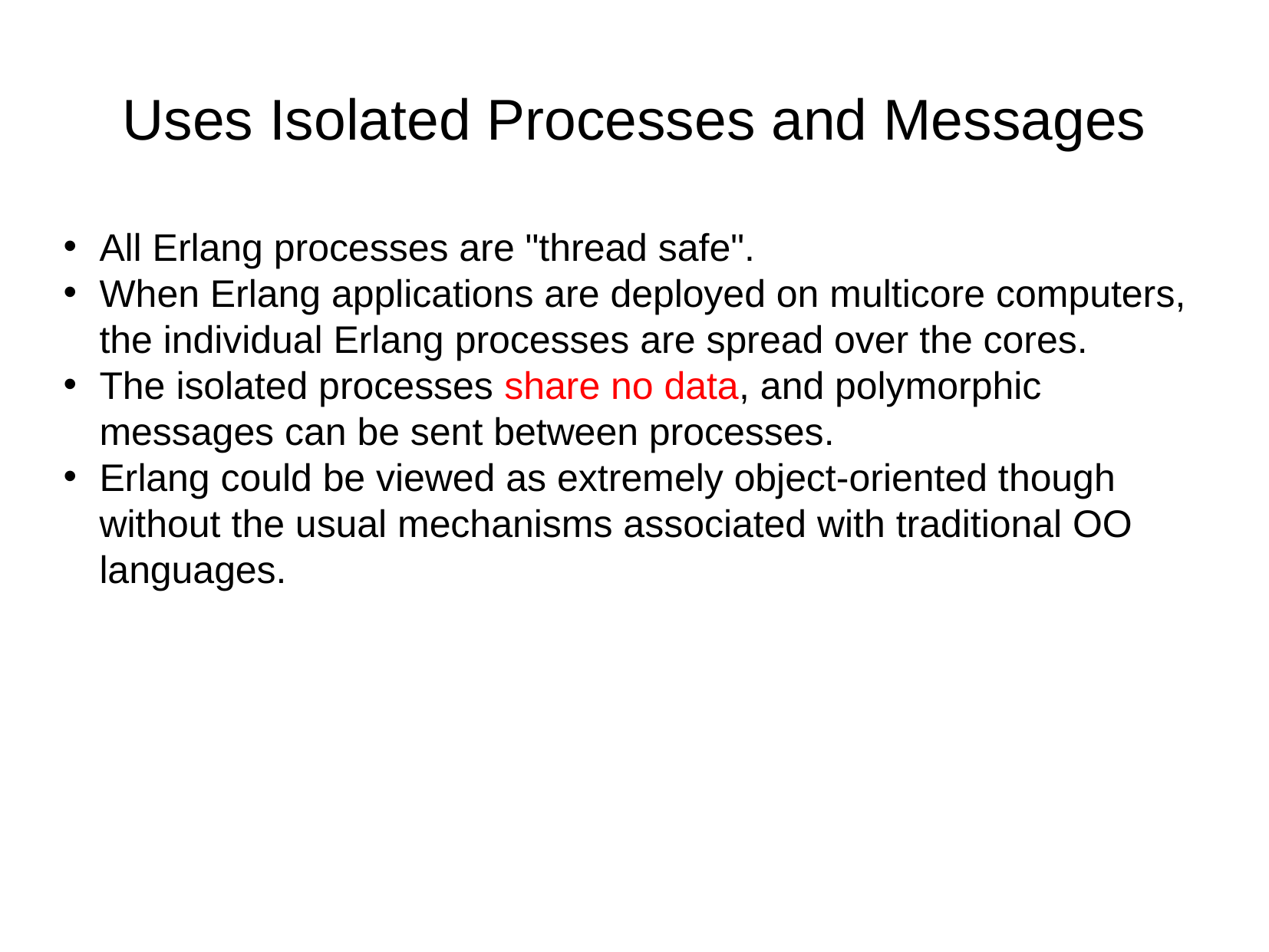

Uses Isolated Processes and Messages
All Erlang processes are "thread safe".
When Erlang applications are deployed on multicore computers, the individual Erlang processes are spread over the cores.
The isolated processes share no data, and polymorphic messages can be sent between processes.
Erlang could be viewed as extremely object-oriented though without the usual mechanisms associated with traditional OO languages.